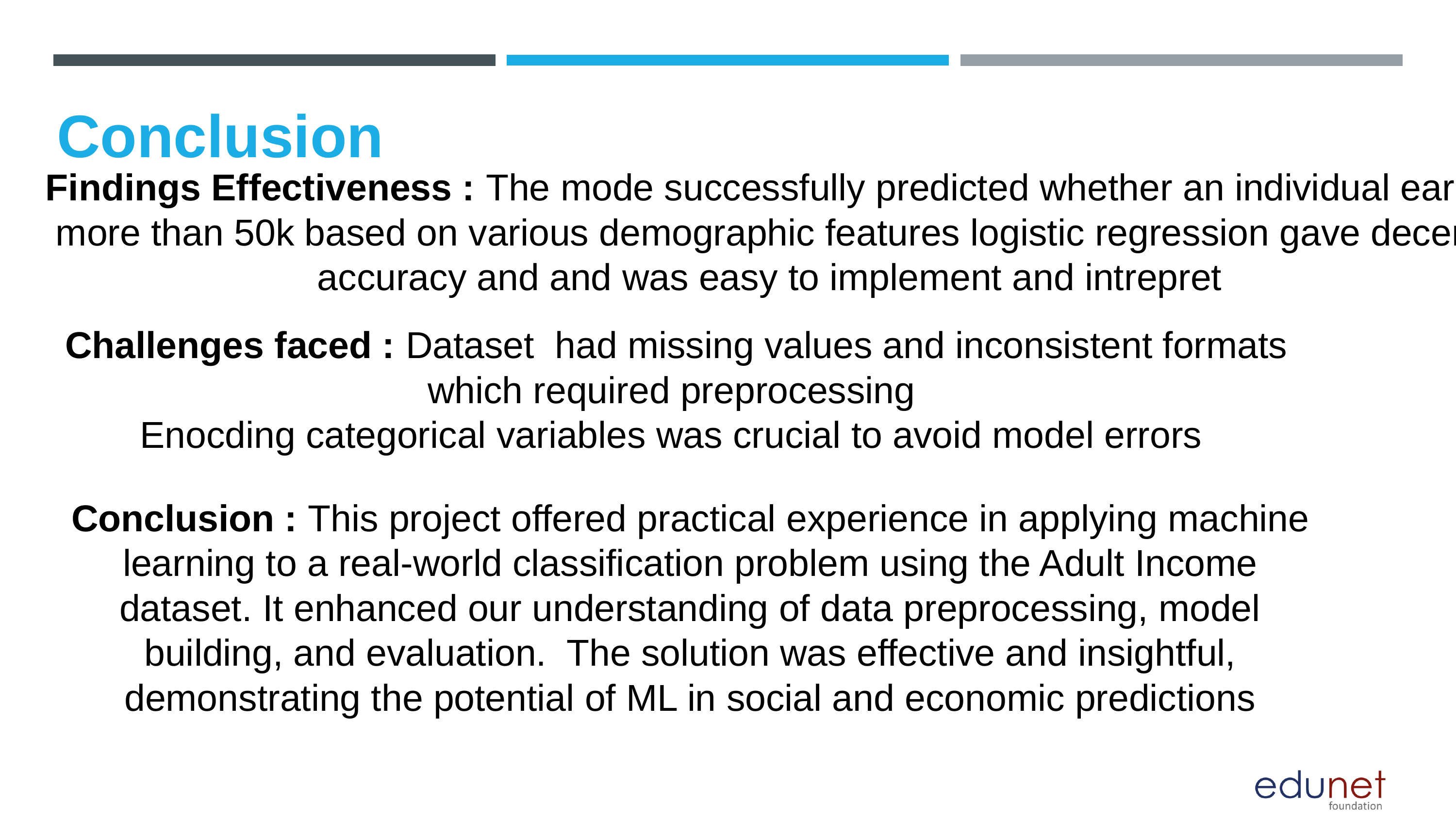

Conclusion
Findings Effectiveness : The mode successfully predicted whether an individual earns more than 50k based on various demographic features logistic regression gave decent accuracy and and was easy to implement and intrepret

Challenges faced : Dataset  had missing values and inconsistent formats which required preprocessing
Enocding categorical variables was crucial to avoid model errors
Conclusion : This project offered practical experience in applying machine learning to a real-world classification problem using the Adult Income dataset. It enhanced our understanding of data preprocessing, model building, and evaluation.  The solution was effective and insightful, demonstrating the potential of ML in social and economic predictions